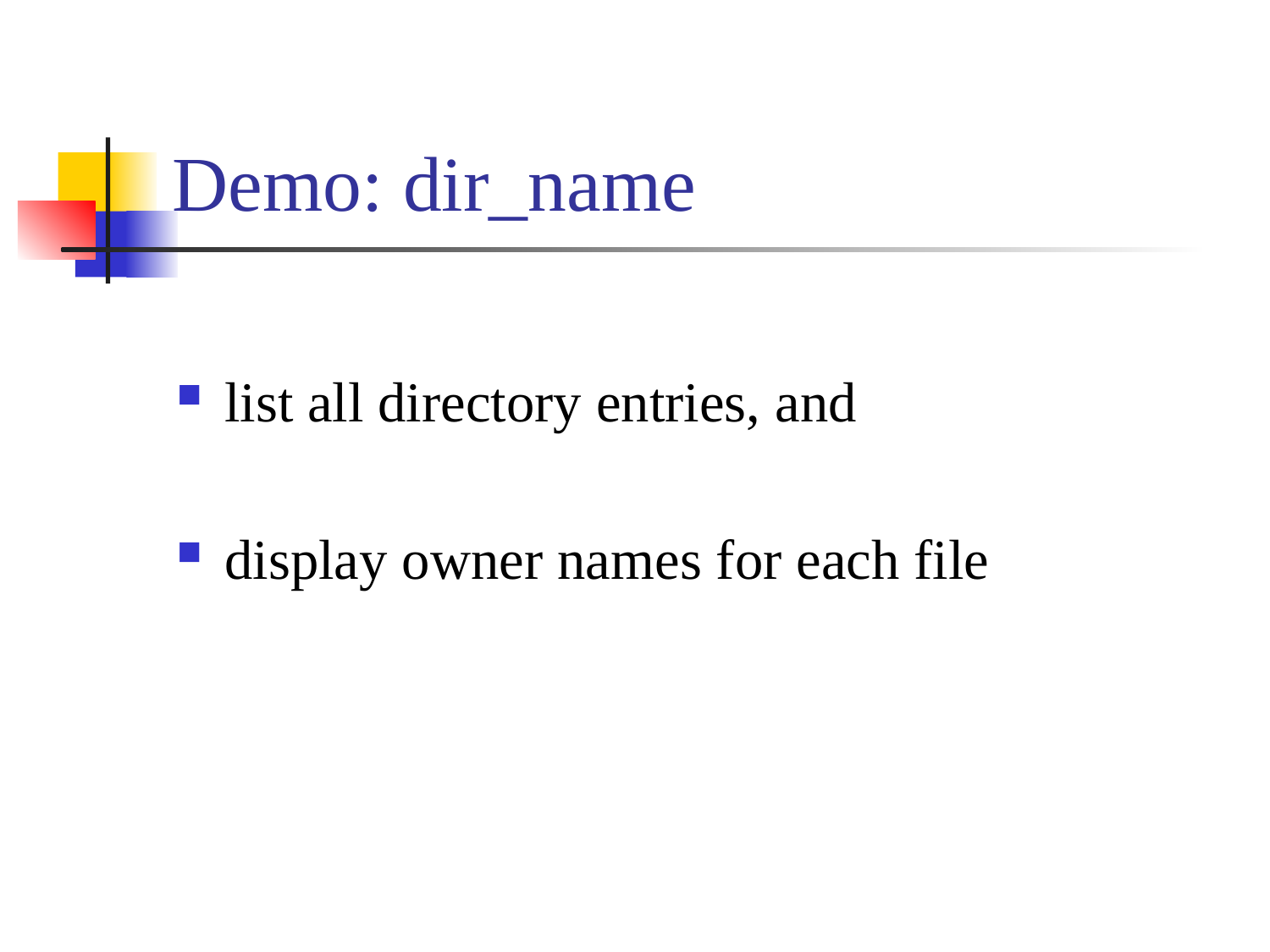

# Demo: dir_name

list all directory entries, and

display owner names for each file